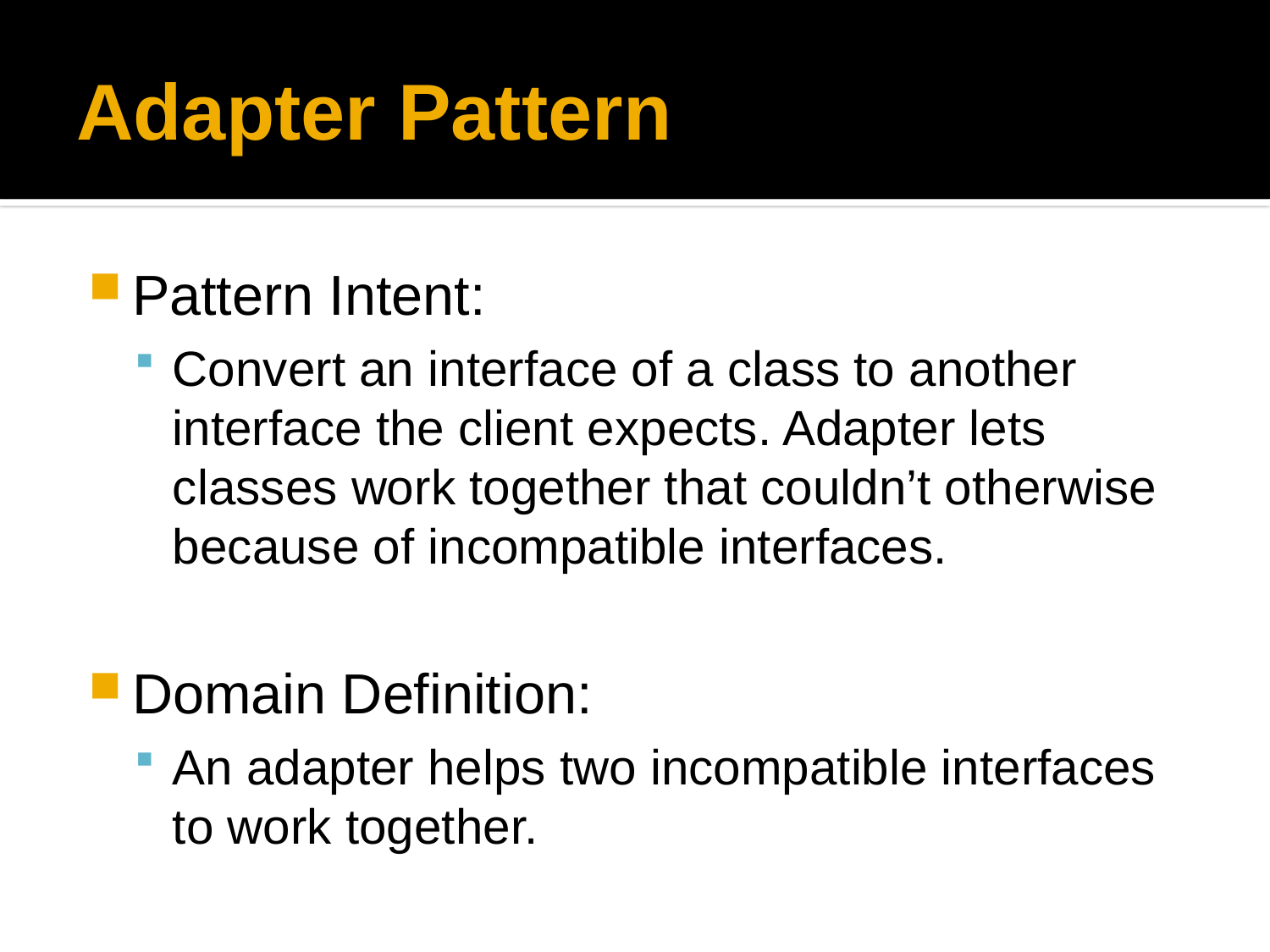

# Adapter Pattern
Pattern Intent:
Convert an interface of a class to another interface the client expects. Adapter lets classes work together that couldn’t otherwise because of incompatible interfaces.

Domain Definition:
An adapter helps two incompatible interfaces to work together.